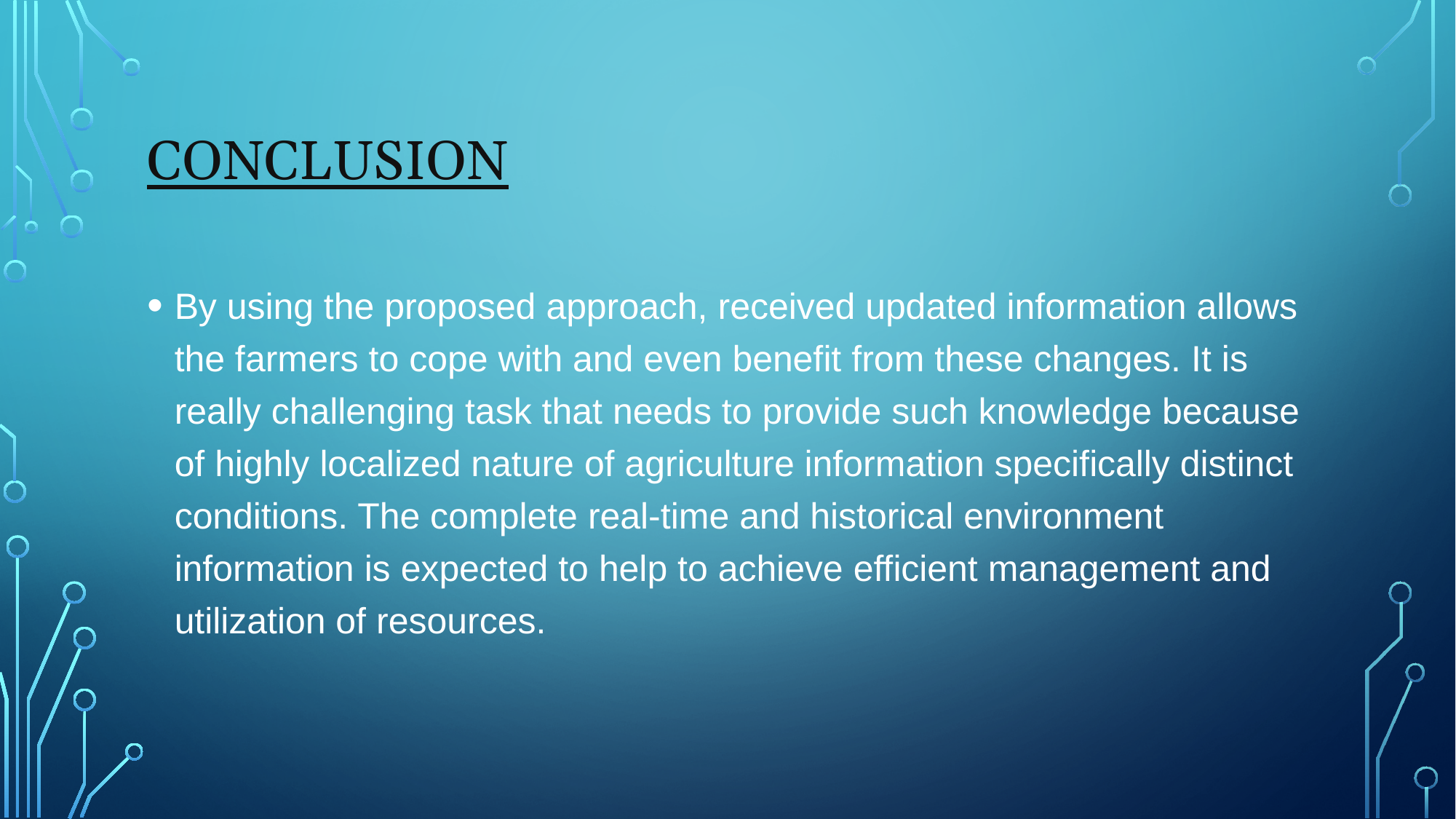

# Conclusion
By using the proposed approach, received updated information allows the farmers to cope with and even benefit from these changes. It is really challenging task that needs to provide such knowledge because of highly localized nature of agriculture information specifically distinct conditions. The complete real-time and historical environment information is expected to help to achieve efficient management and utilization of resources.